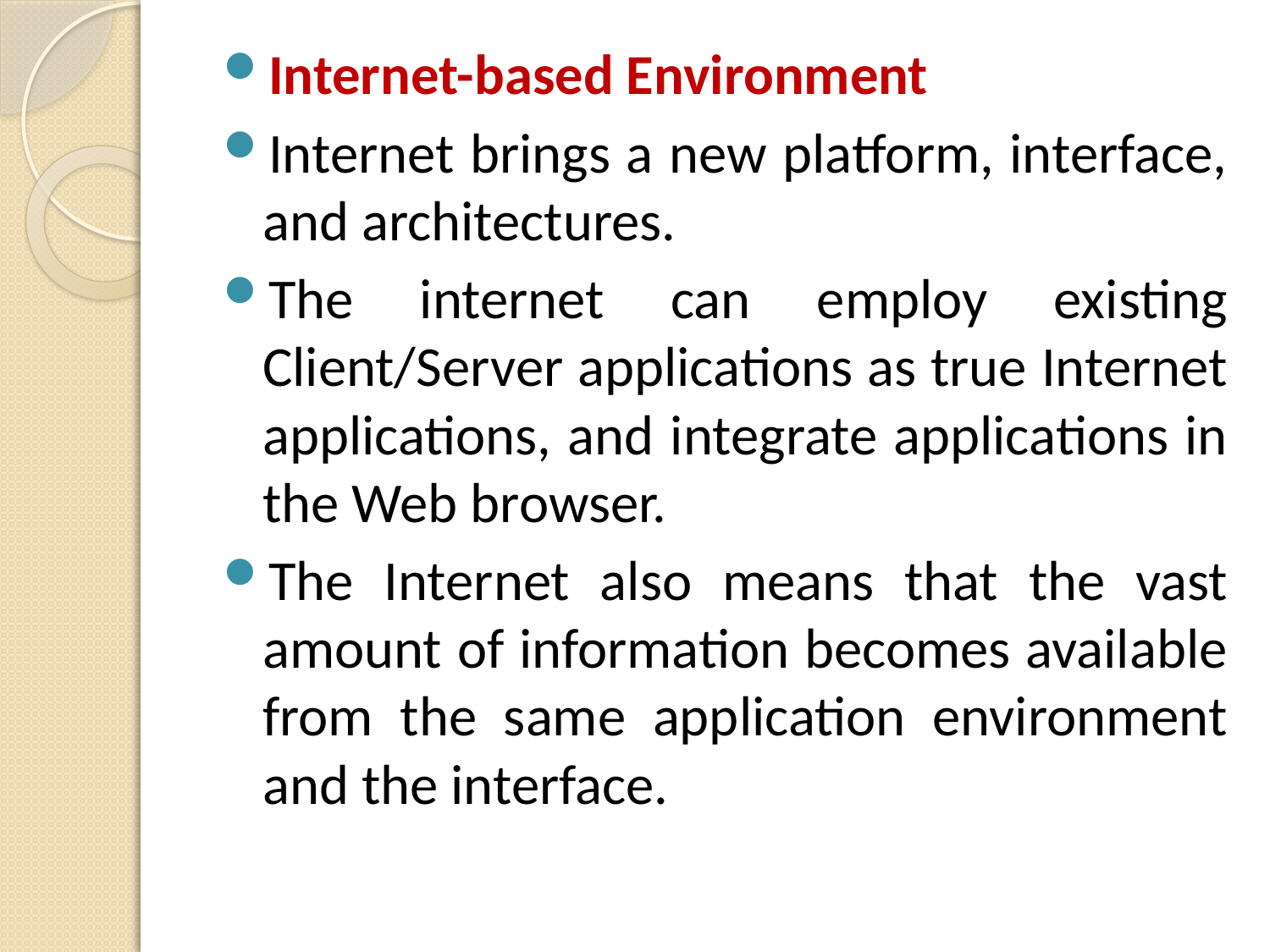

Internet-based Environment
Internet brings a new platform, interface, and architectures.
The internet can employ existing Client/Server applications as true Internet applications, and integrate applications in the Web browser.
The Internet also means that the vast amount of information becomes available from the same application environment and the interface.